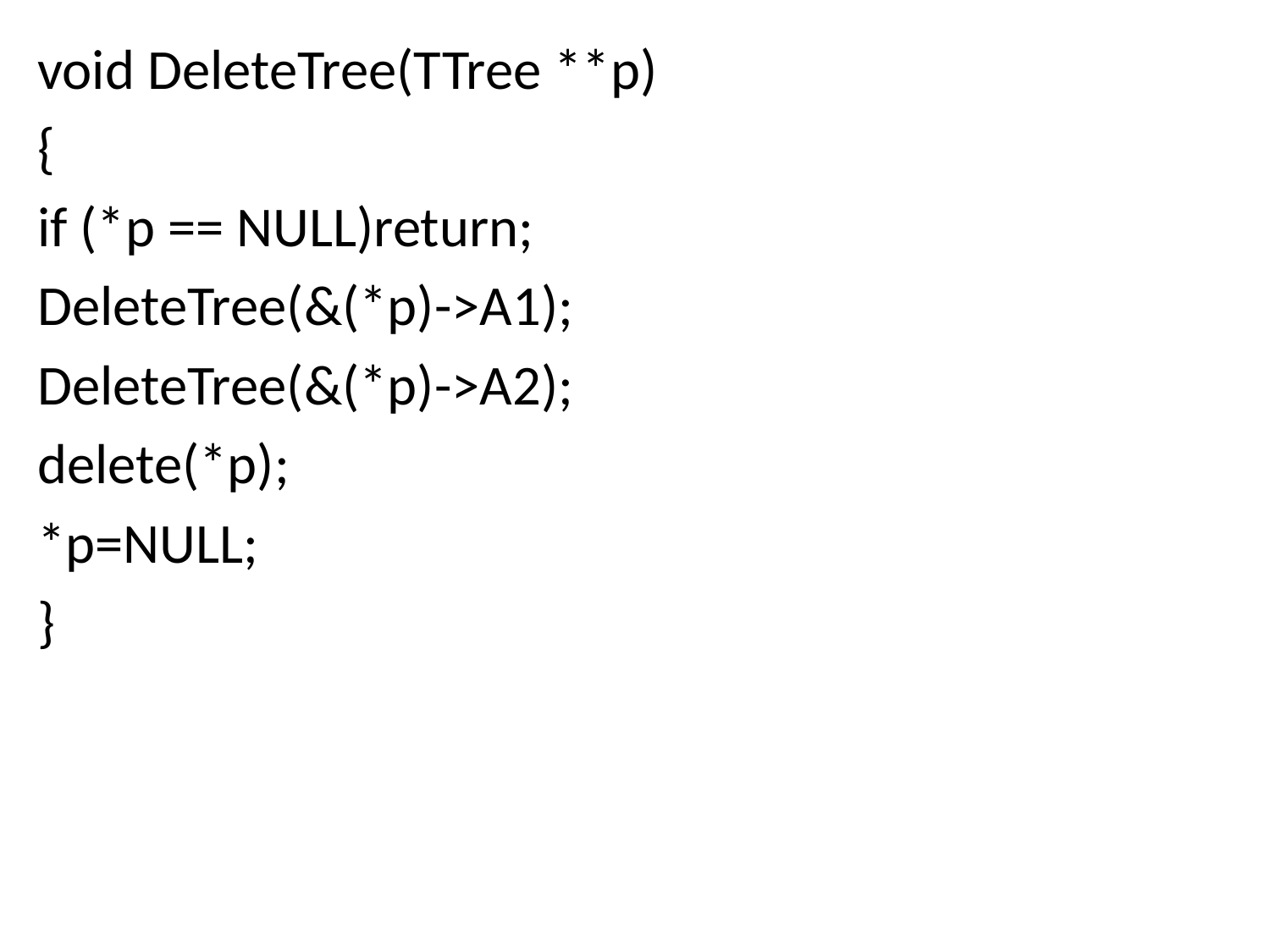

void DeleteTree(TTree **p)
{
if (*p == NULL)return;
DeleteTree(&(*p)->A1);
DeleteTree(&(*p)->A2);
delete(*p);
*p=NULL;
}